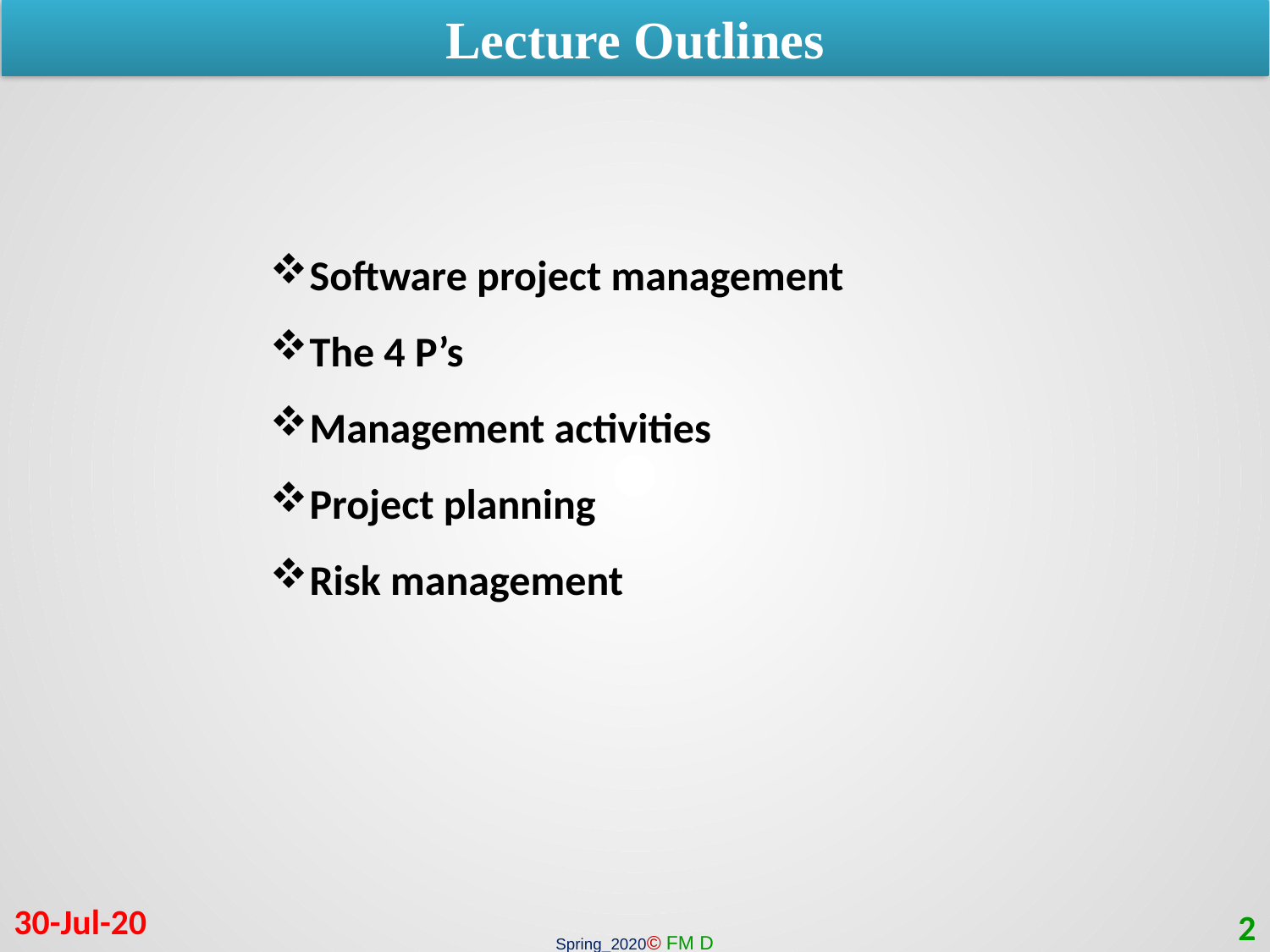

Lecture Outlines

Software project management
The 4 P’s
Management activities
Project planning
Risk management

30-Jul-20
2